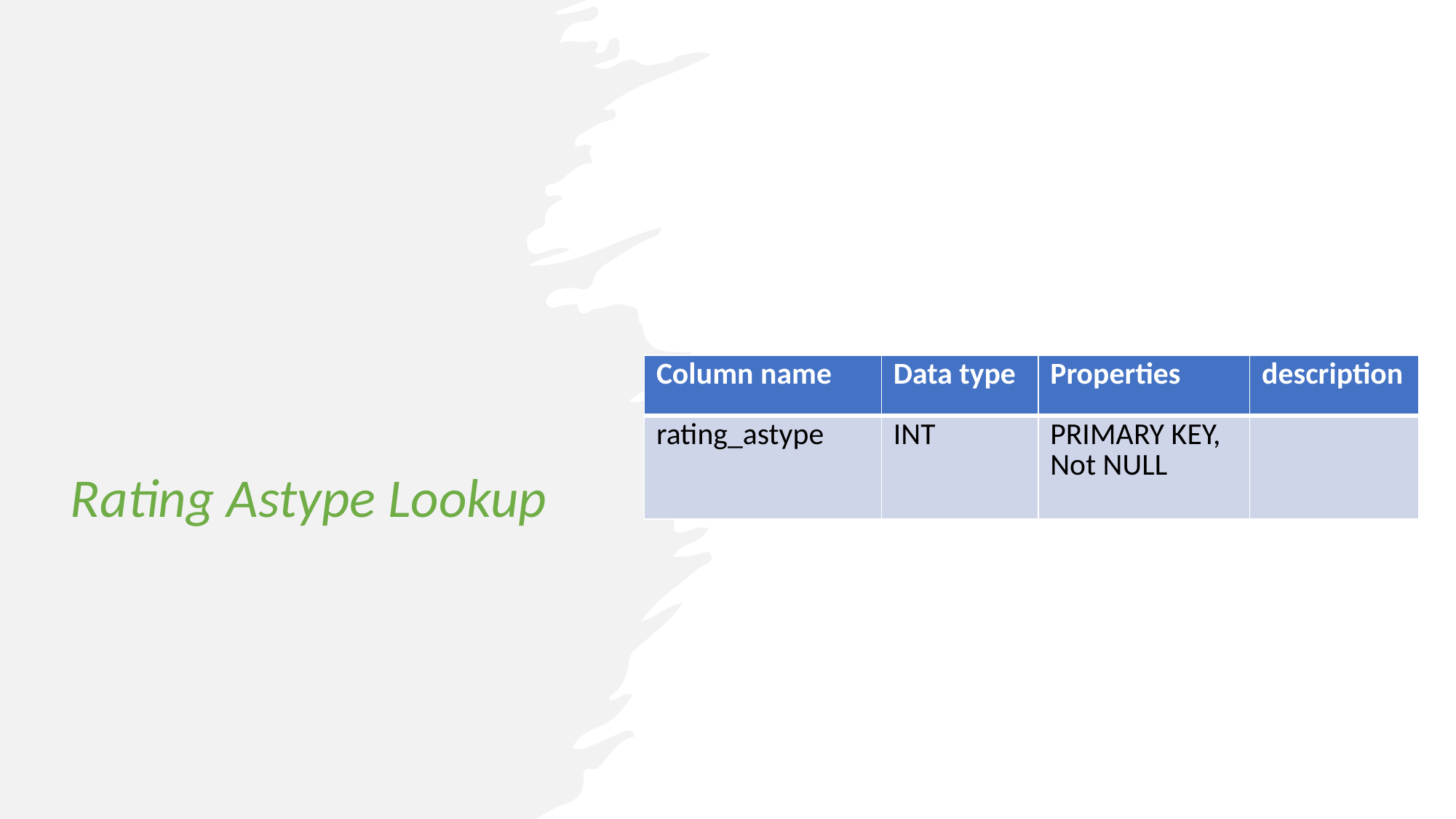

# Rating Astype Lookup
| Column name | Data type | Properties | description |
| --- | --- | --- | --- |
| rating\_astype | INT | PRIMARY KEY, Not NULL |  |